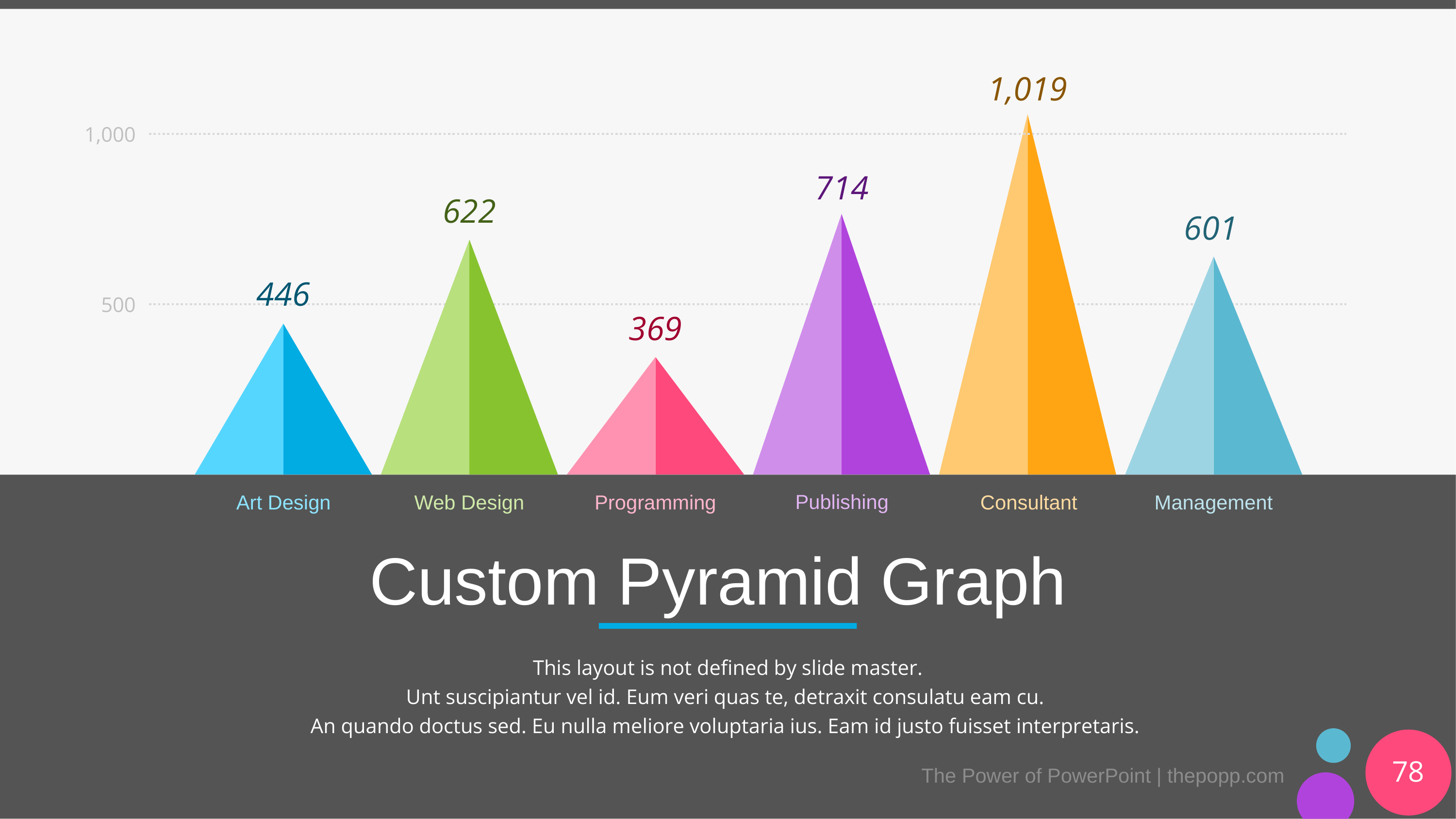

1,019

1,000
714
622
601

446
500
369

Publishing
Art Design
Web Design
Programming
Consultant
Management
Custom Pyramid Graph

This layout is not defined by slide master.
Unt suscipiantur vel id. Eum veri quas te, detraxit consulatu eam cu.
An quando doctus sed. Eu nulla meliore voluptaria ius. Eam id justo fuisset interpretaris.
78
The Power of PowerPoint | thepopp.com